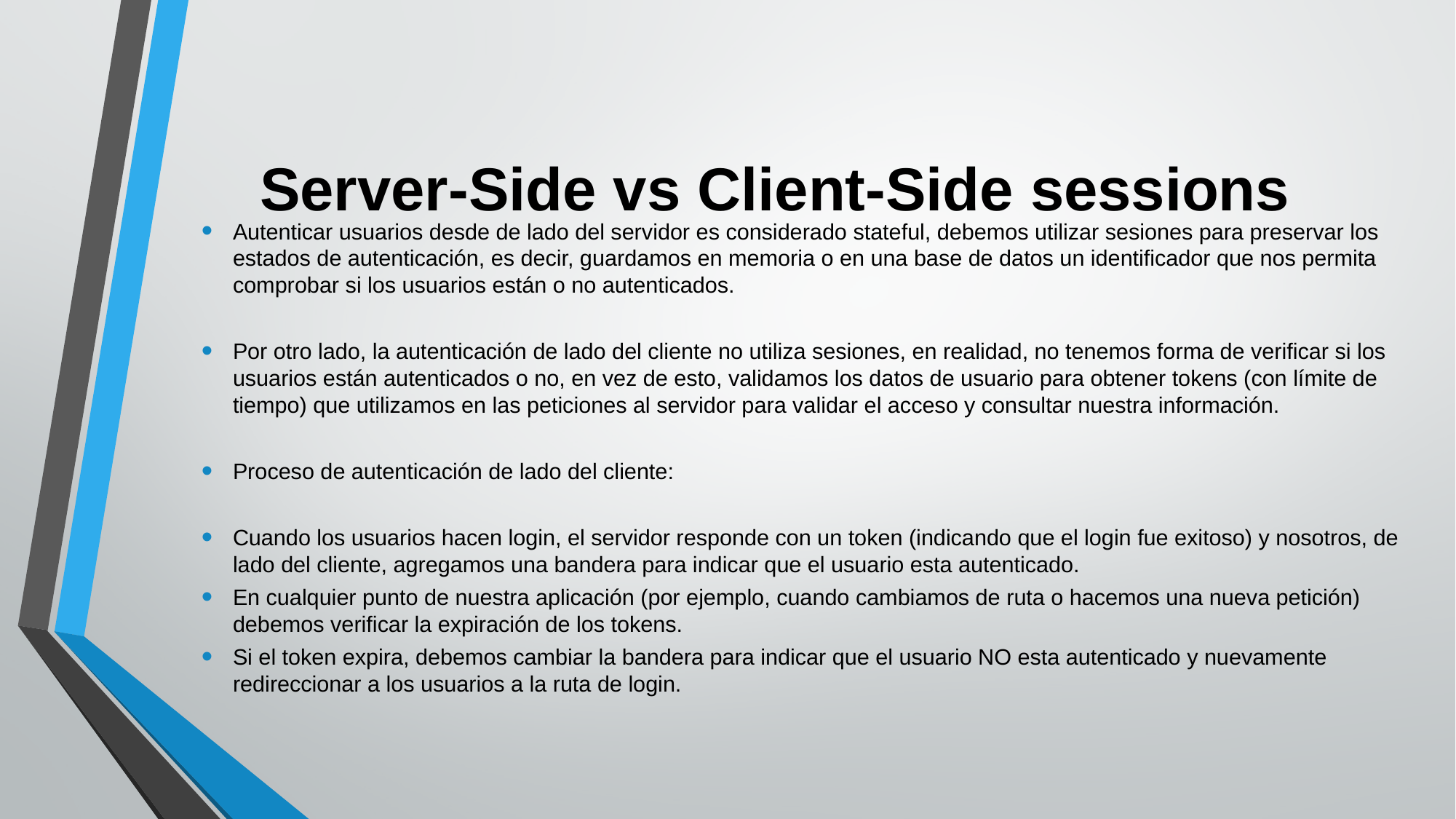

# Server-Side vs Client-Side sessions
Autenticar usuarios desde de lado del servidor es considerado stateful, debemos utilizar sesiones para preservar los estados de autenticación, es decir, guardamos en memoria o en una base de datos un identificador que nos permita comprobar si los usuarios están o no autenticados.

Por otro lado, la autenticación de lado del cliente no utiliza sesiones, en realidad, no tenemos forma de verificar si los usuarios están autenticados o no, en vez de esto, validamos los datos de usuario para obtener tokens (con límite de tiempo) que utilizamos en las peticiones al servidor para validar el acceso y consultar nuestra información.

Proceso de autenticación de lado del cliente:

Cuando los usuarios hacen login, el servidor responde con un token (indicando que el login fue exitoso) y nosotros, de lado del cliente, agregamos una bandera para indicar que el usuario esta autenticado.
En cualquier punto de nuestra aplicación (por ejemplo, cuando cambiamos de ruta o hacemos una nueva petición) debemos verificar la expiración de los tokens.
Si el token expira, debemos cambiar la bandera para indicar que el usuario NO esta autenticado y nuevamente redireccionar a los usuarios a la ruta de login.